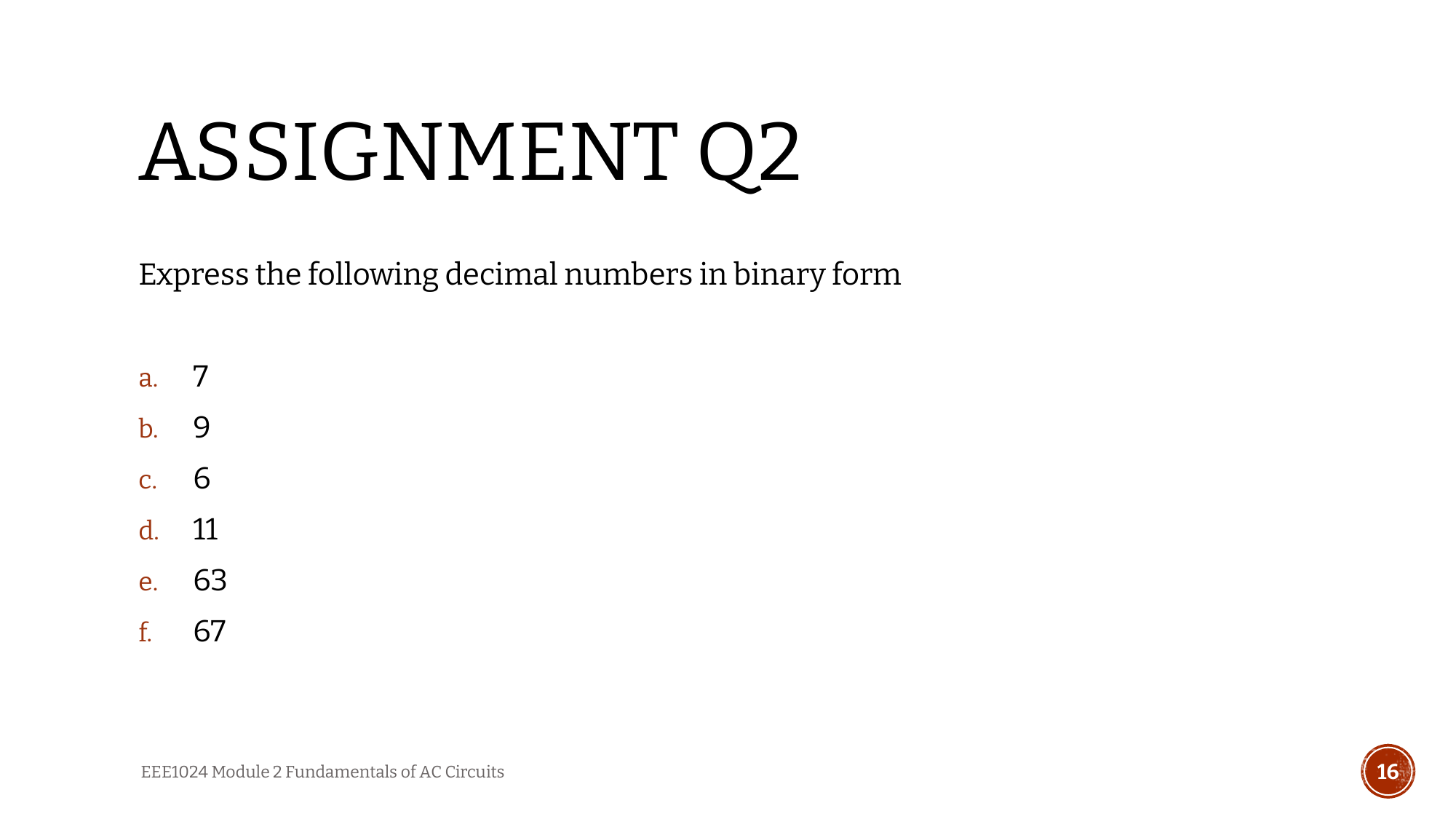

# Assignment Q2
Express the following decimal numbers in binary form

7
9
6
11
63
67
EEE1024 Module 2 Fundamentals of AC Circuits
16